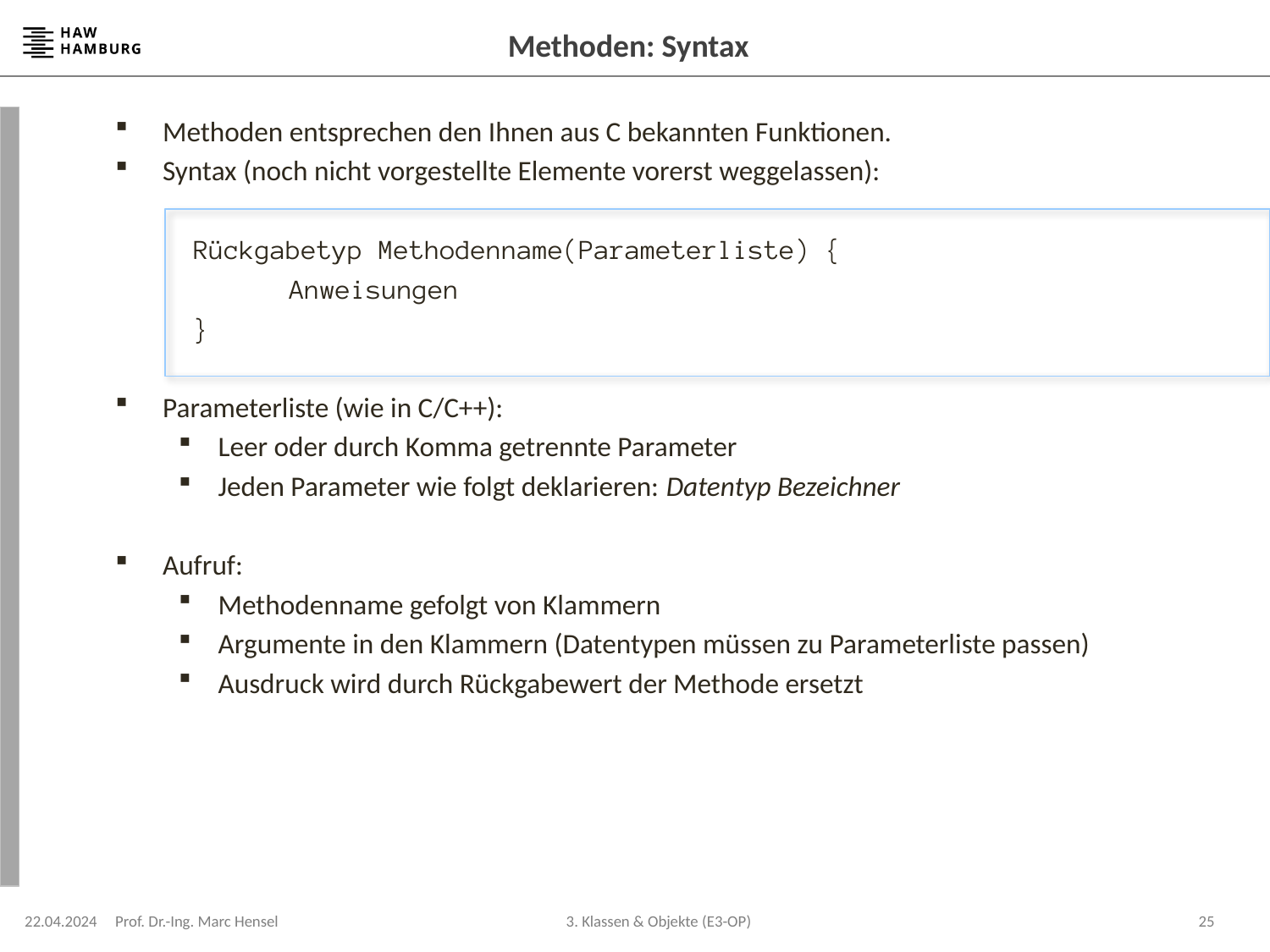

# Methoden: Syntax
Methoden entsprechen den Ihnen aus C bekannten Funktionen.
Syntax (noch nicht vorgestellte Elemente vorerst weggelassen):

	  Rückgabetyp Methodenname(Parameterliste) {
		Anweisungen
	  }

Parameterliste (wie in C/C++):
Leer oder durch Komma getrennte Parameter
Jeden Parameter wie folgt deklarieren: Datentyp Bezeichner

Aufruf:
Methodenname gefolgt von Klammern
Argumente in den Klammern (Datentypen müssen zu Parameterliste passen)
Ausdruck wird durch Rückgabewert der Methode ersetzt

22.04.2024
Prof. Dr.-Ing. Marc Hensel
25